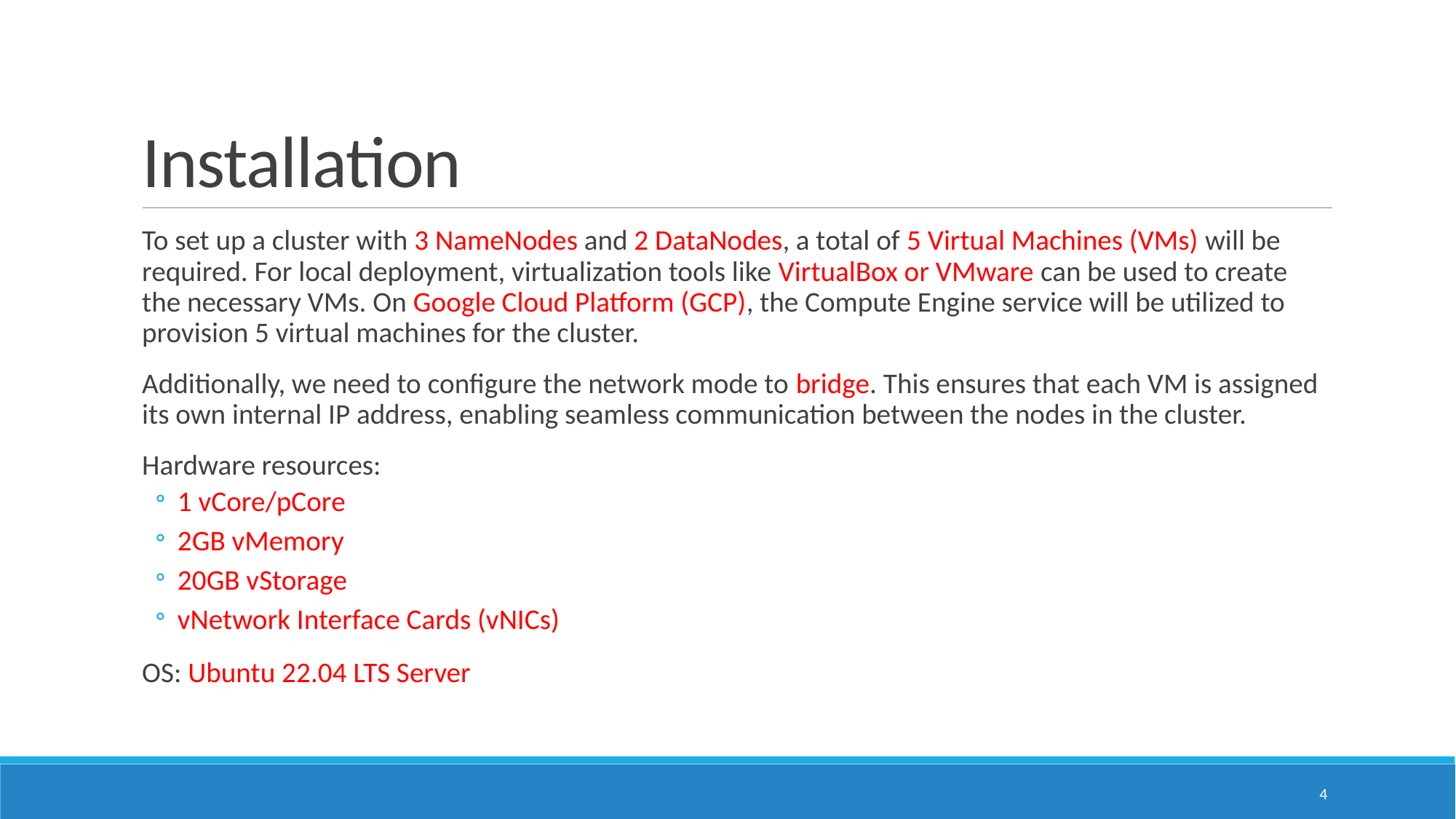

# Installation
To set up a cluster with 3 NameNodes and 2 DataNodes, a total of 5 Virtual Machines (VMs) will be required. For local deployment, virtualization tools like VirtualBox or VMware can be used to create the necessary VMs. On Google Cloud Platform (GCP), the Compute Engine service will be utilized to provision 5 virtual machines for the cluster.
Additionally, we need to configure the network mode to bridge. This ensures that each VM is assigned its own internal IP address, enabling seamless communication between the nodes in the cluster.
Hardware resources:
1 vCore/pCore
2GB vMemory
20GB vStorage
vNetwork Interface Cards (vNICs)
OS: Ubuntu 22.04 LTS Server
4